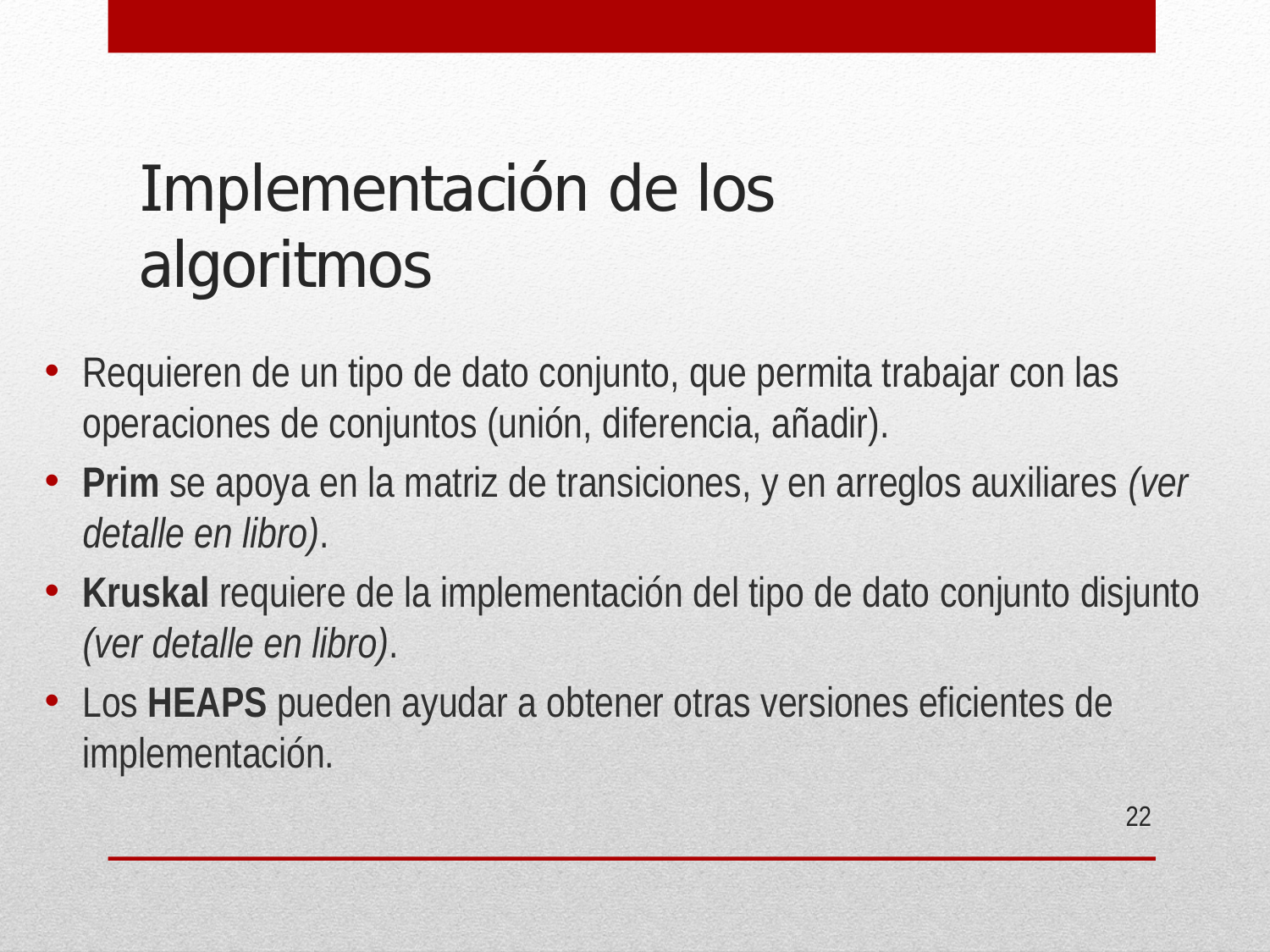

# Implementación de los algoritmos
Requieren de un tipo de dato conjunto, que permita trabajar con las operaciones de conjuntos (unión, diferencia, añadir).
Prim se apoya en la matriz de transiciones, y en arreglos auxiliares (ver detalle en libro).
Kruskal requiere de la implementación del tipo de dato conjunto disjunto (ver detalle en libro).
Los HEAPS pueden ayudar a obtener otras versiones eficientes de implementación.
22